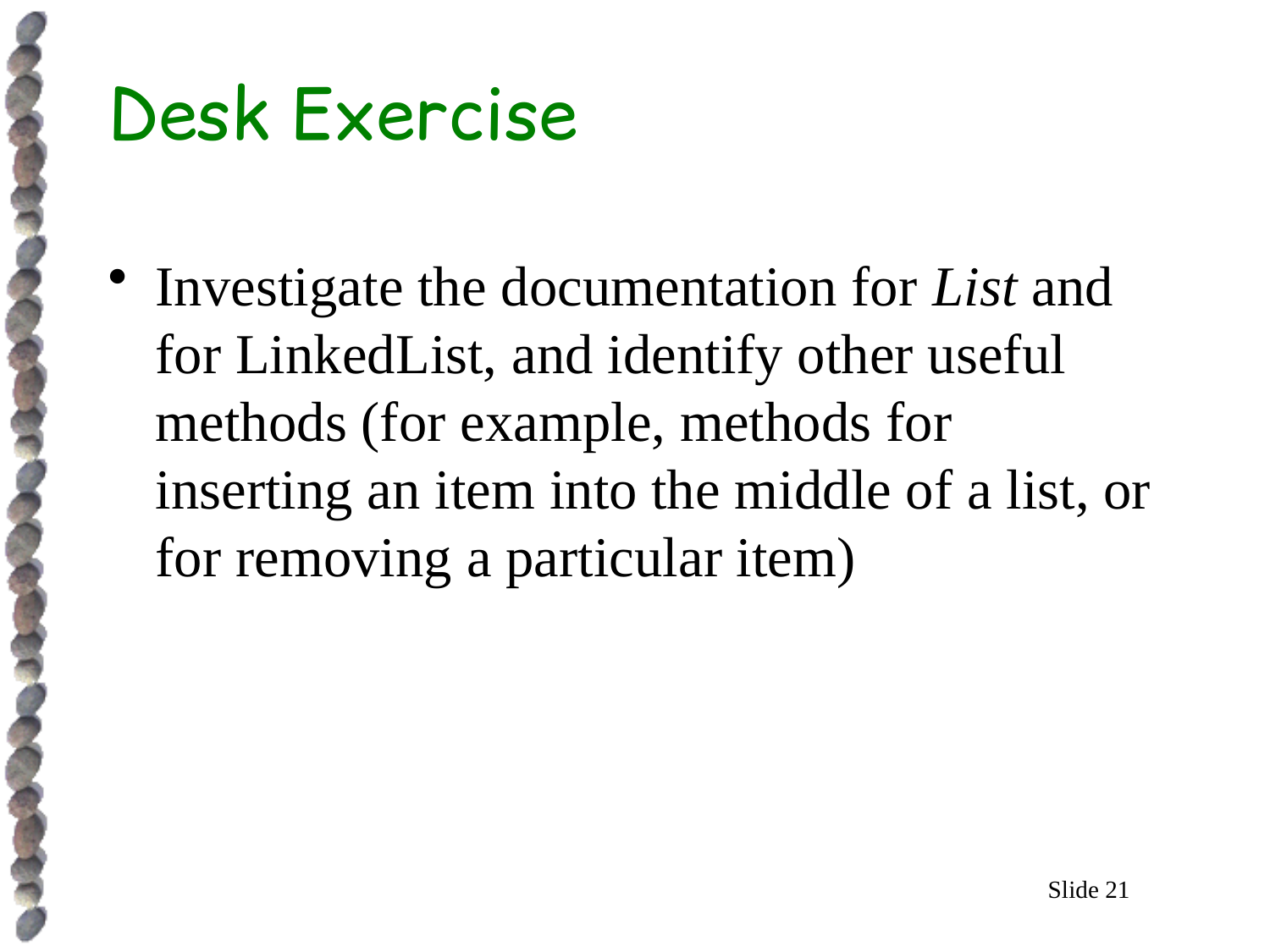

# Desk Exercise
Investigate the documentation for List and for LinkedList, and identify other useful methods (for example, methods for inserting an item into the middle of a list, or for removing a particular item)
Slide 21